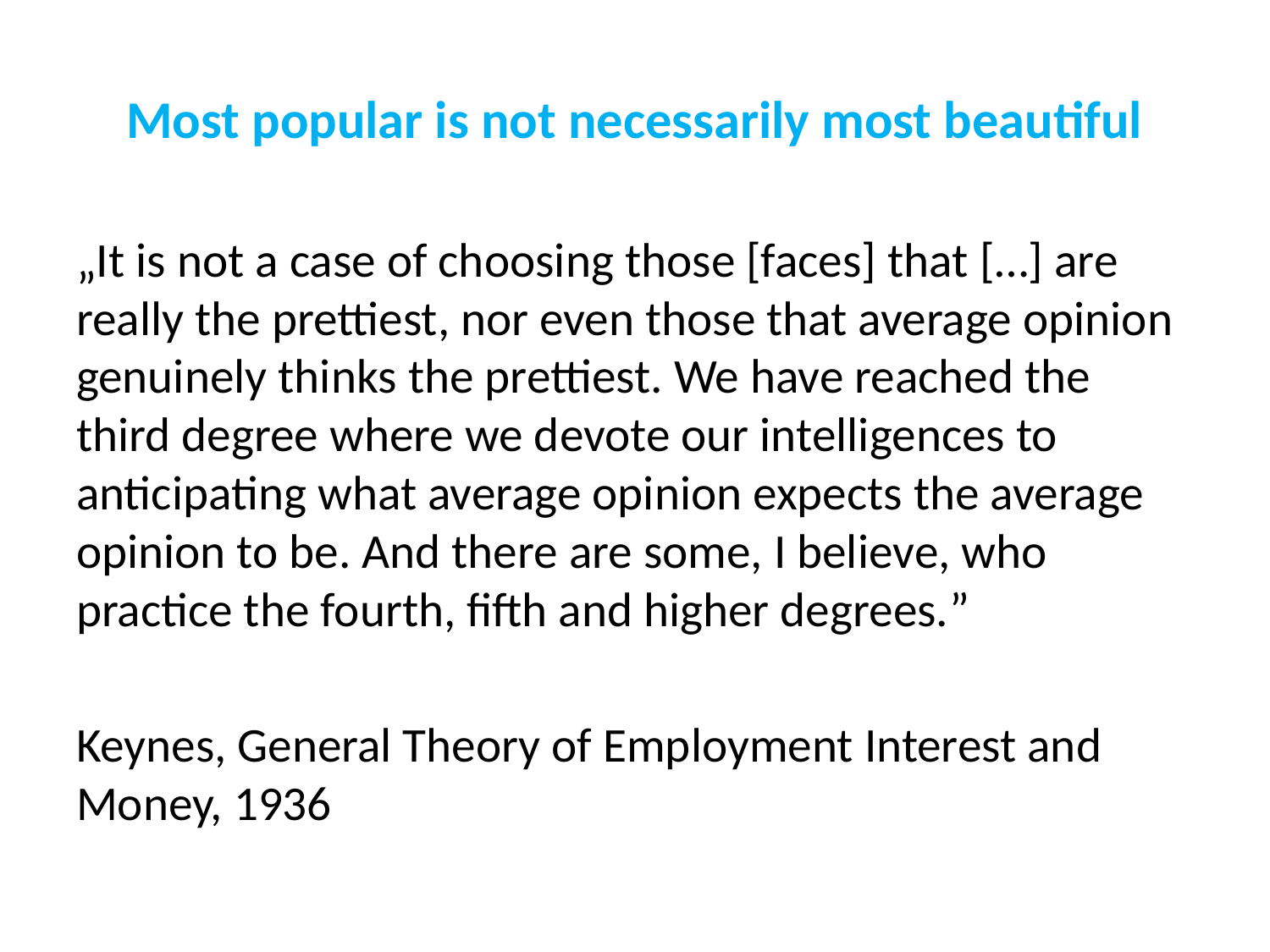

# Most popular is not necessarily most beautiful
„It is not a case of choosing those [faces] that […] are really the prettiest, nor even those that average opinion genuinely thinks the prettiest. We have reached the third degree where we devote our intelligences to anticipating what average opinion expects the average opinion to be. And there are some, I believe, who practice the fourth, fifth and higher degrees.”

Keynes, General Theory of Employment Interest and Money, 1936